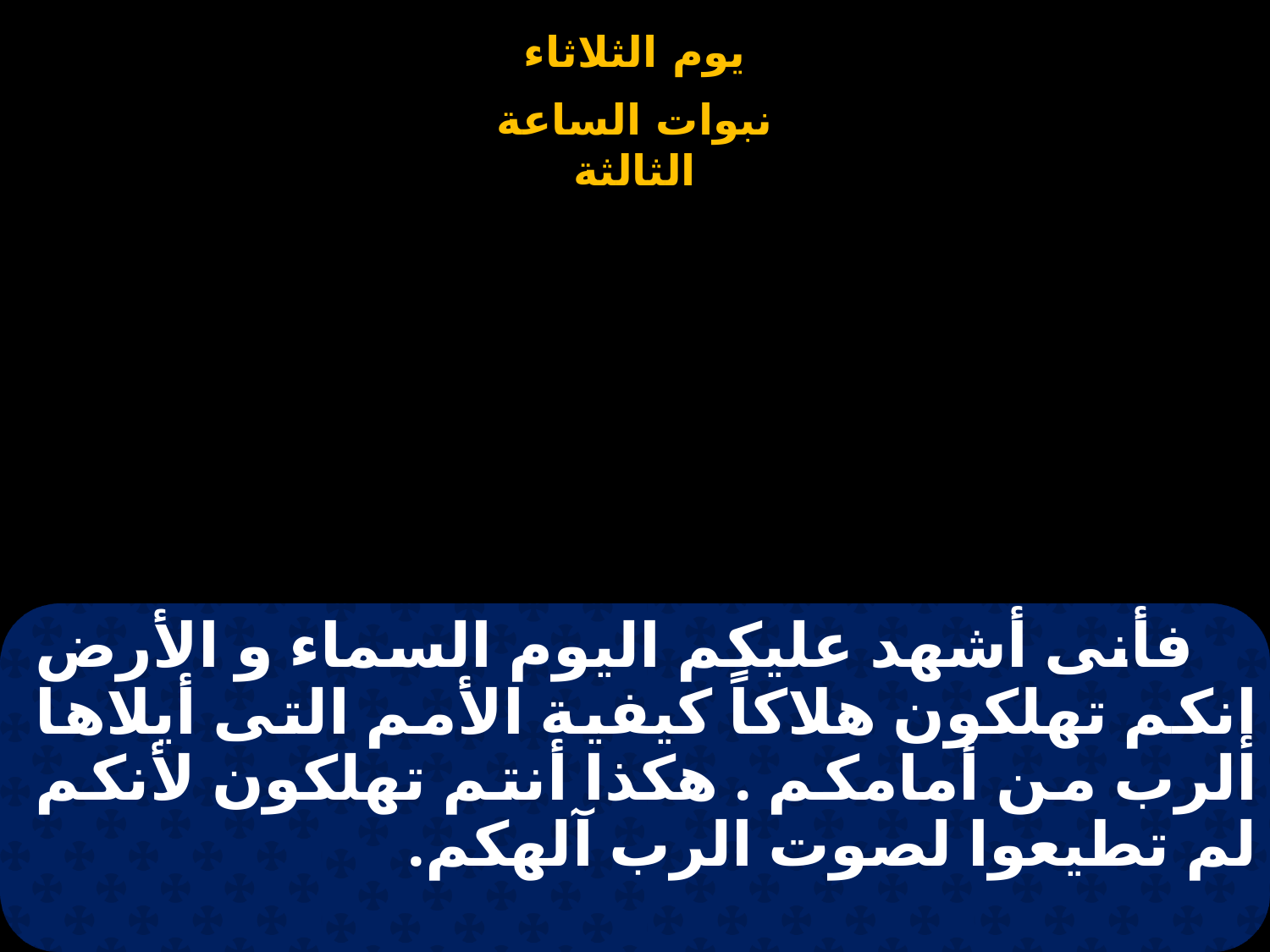

# فأنى أشهد عليكم اليوم السماء و الأرض إنكم تهلكون هلاكاً كيفية الأمم التى أيلاها الرب من أمامكم . هكذا أنتم تهلكون لأنكم لم تطيعوا لصوت الرب آلهكم.